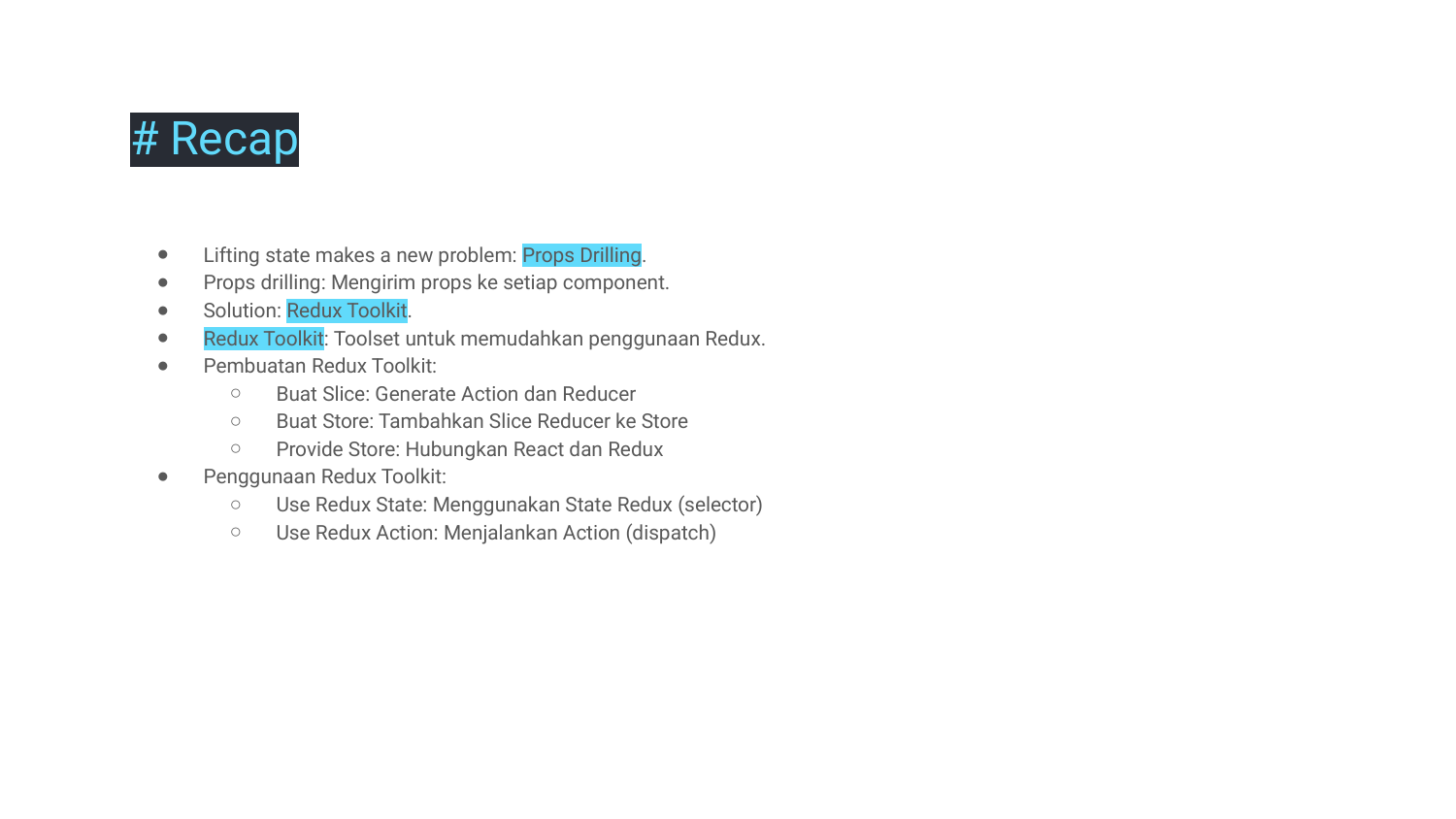

# Recap
Lifting state makes a new problem: Props Drilling.
Props drilling: Mengirim props ke setiap component.
Solution: Redux Toolkit.
Redux Toolkit: Toolset untuk memudahkan penggunaan Redux.
Pembuatan Redux Toolkit:
Buat Slice: Generate Action dan Reducer
Buat Store: Tambahkan Slice Reducer ke Store
Provide Store: Hubungkan React dan Redux
Penggunaan Redux Toolkit:
Use Redux State: Menggunakan State Redux (selector)
Use Redux Action: Menjalankan Action (dispatch)